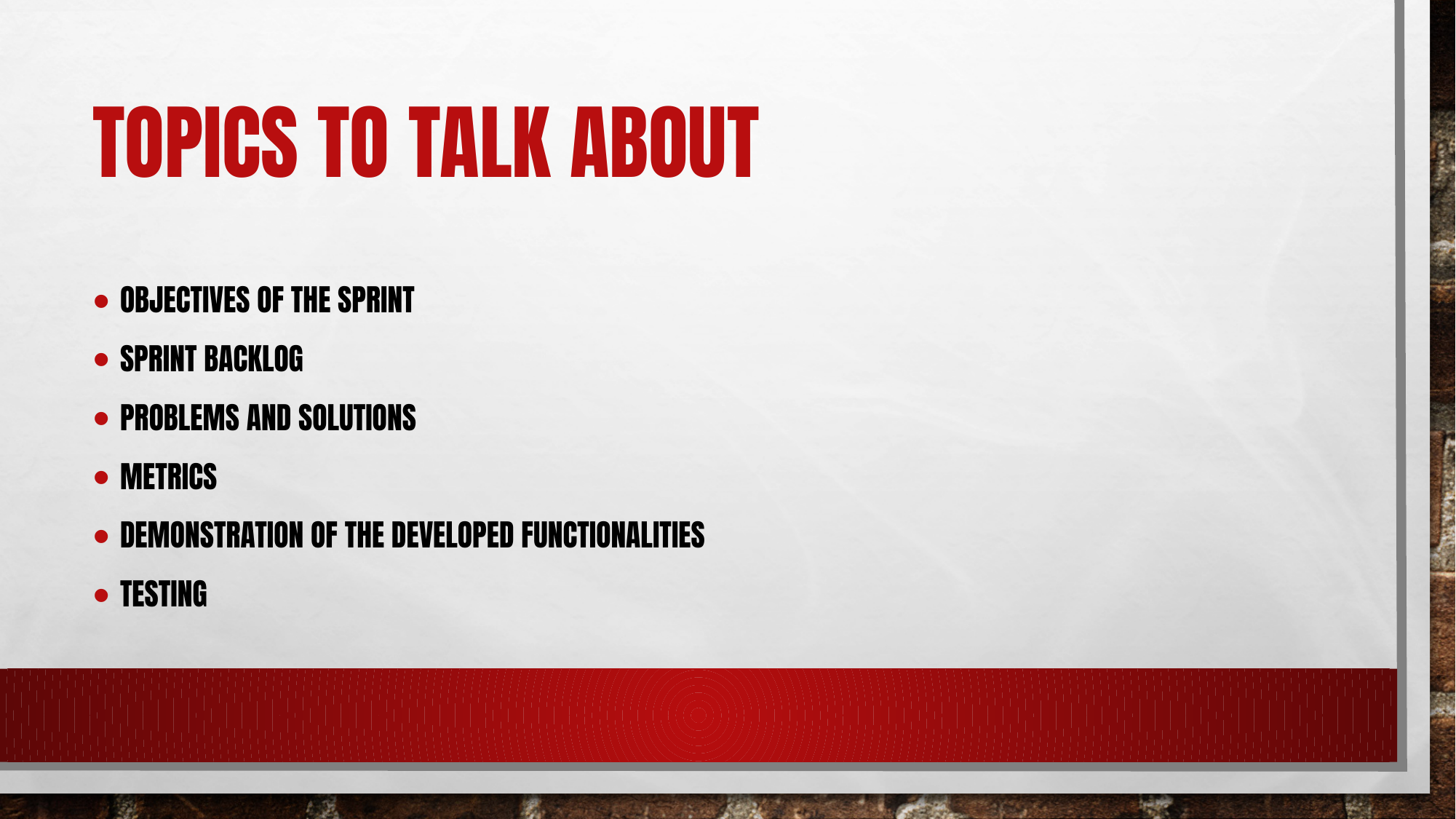

# topics to talk about
Objectives of the sprint
Sprint backlog
Problems and solutions
Metrics
Demonstration of the developed functionalities
testing